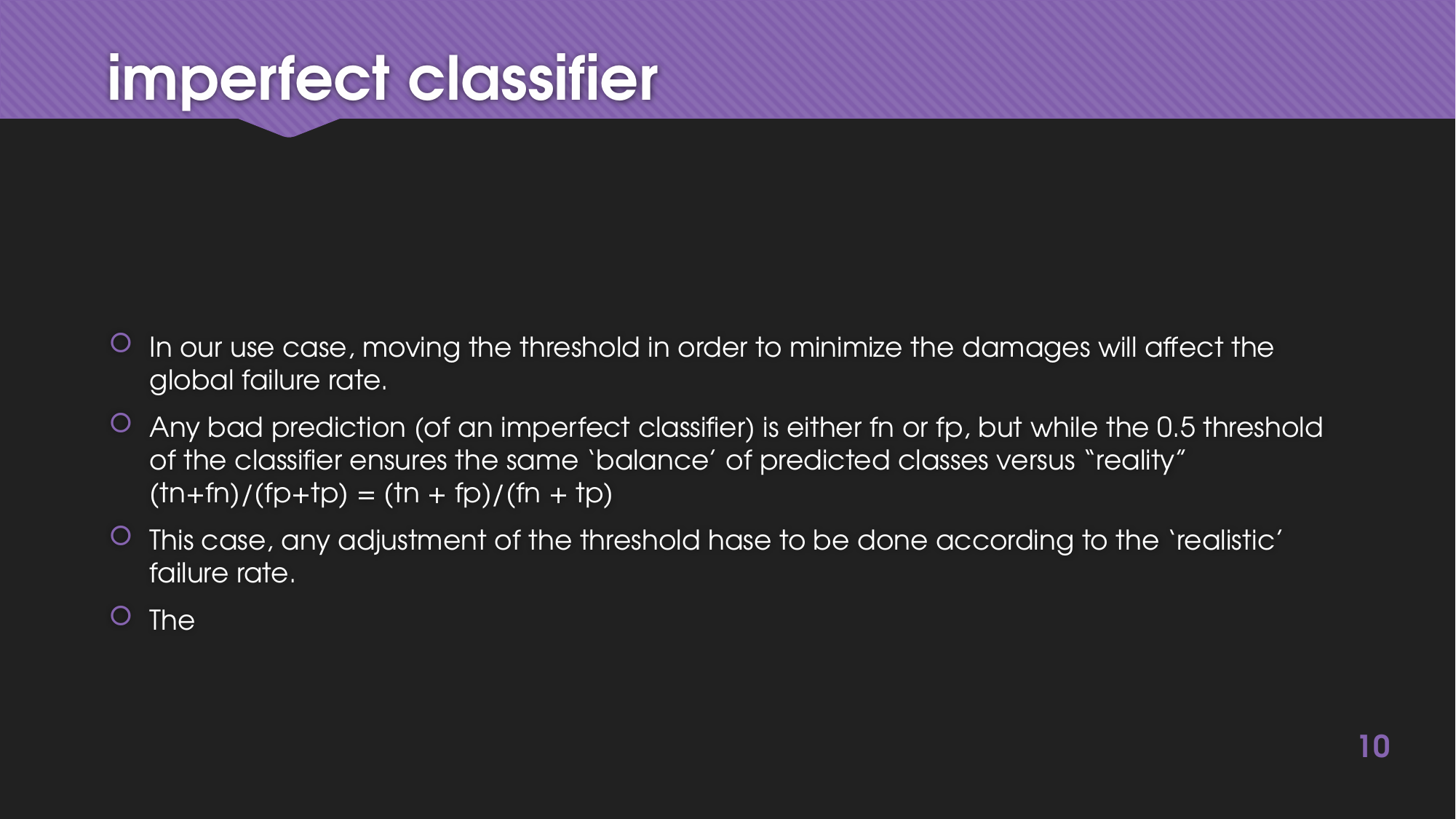

# imperfect classifier
In our use case, moving the threshold in order to minimize the damages will affect the global failure rate.
Any bad prediction (of an imperfect classifier) is either fn or fp, but while the 0.5 threshold of the classifier ensures the same ‘balance’ of predicted classes versus “reality” (tn+fn)/(fp+tp) = (tn + fp)/(fn + tp)
This case, any adjustment of the threshold hase to be done according to the ‘realistic’ failure rate.
The
10